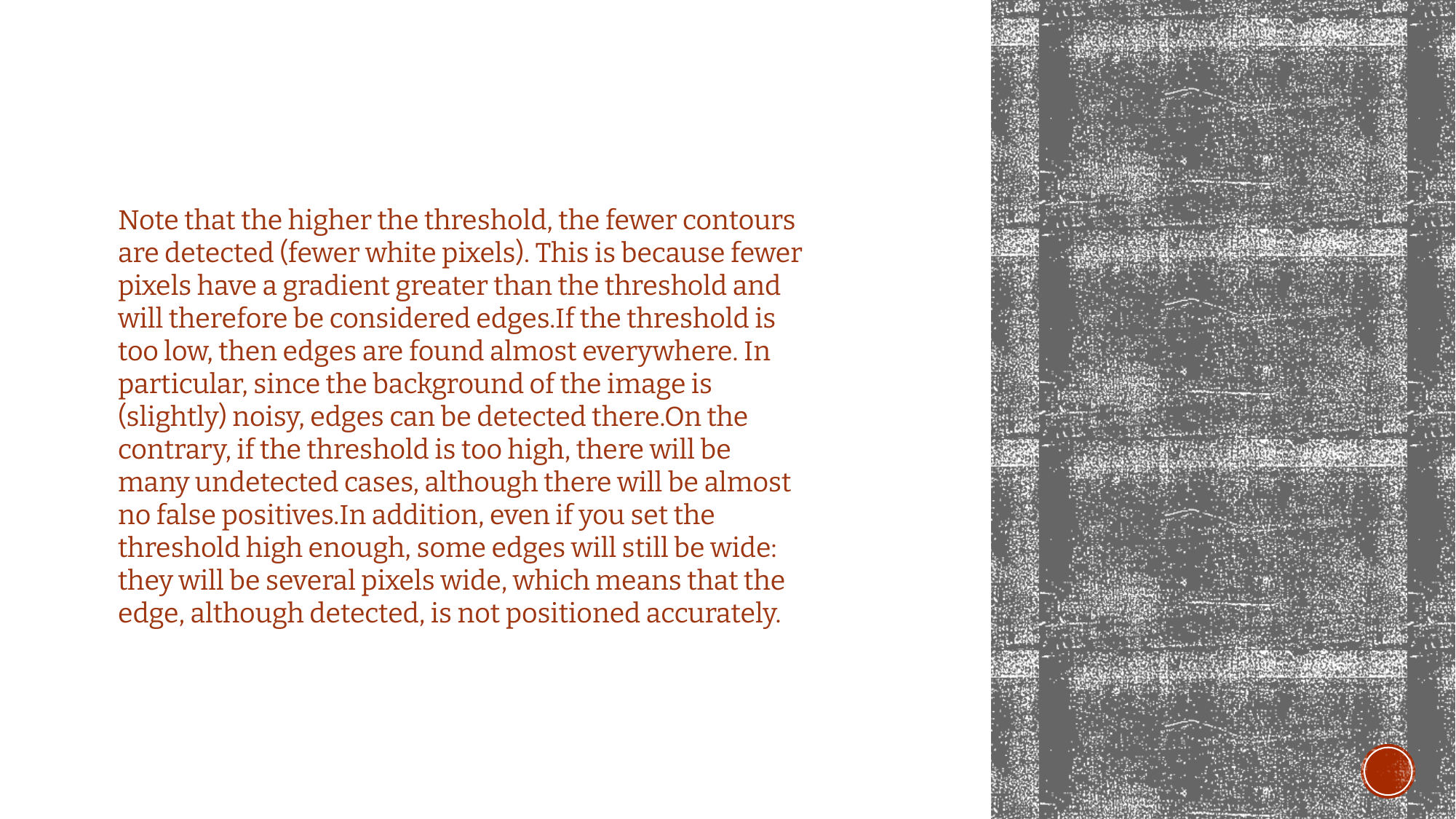

Note that the higher the threshold, the fewer contours are detected (fewer white pixels). This is because fewer pixels have a gradient greater than the threshold and will therefore be considered edges.If the threshold is too low, then edges are found almost everywhere. In particular, since the background of the image is (slightly) noisy, edges can be detected there.On the contrary, if the threshold is too high, there will be many undetected cases, although there will be almost no false positives.In addition, even if you set the threshold high enough, some edges will still be wide: they will be several pixels wide, which means that the edge, although detected, is not positioned accurately.